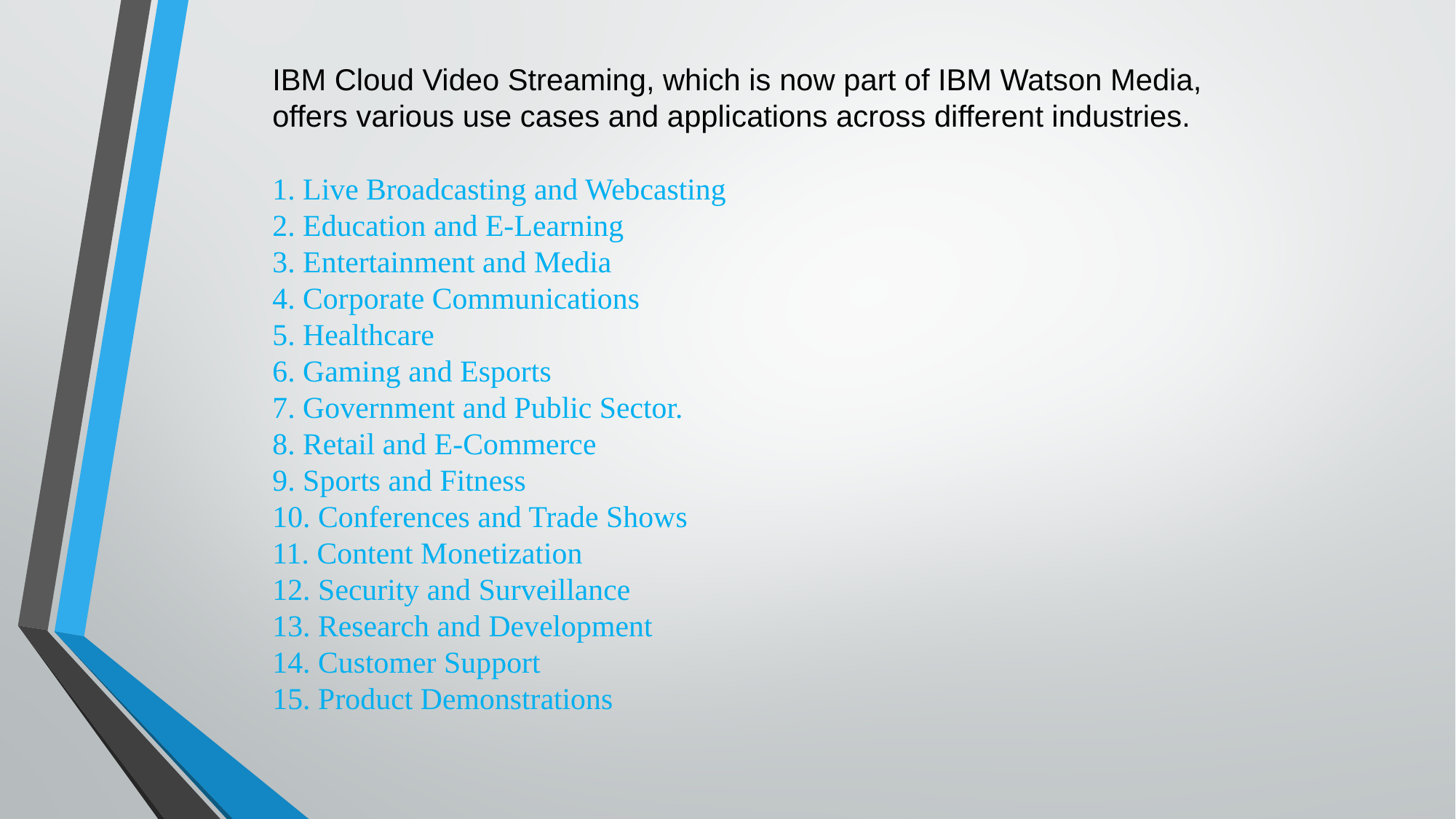

IBM Cloud Video Streaming, which is now part of IBM Watson Media, offers various use cases and applications across different industries.

1. Live Broadcasting and Webcasting
2. Education and E-Learning
3. Entertainment and Media
4. Corporate Communications
5. Healthcare
6. Gaming and Esports
7. Government and Public Sector.
8. Retail and E-Commerce
9. Sports and Fitness
10. Conferences and Trade Shows
11. Content Monetization
12. Security and Surveillance
13. Research and Development
14. Customer Support
15. Product Demonstrations